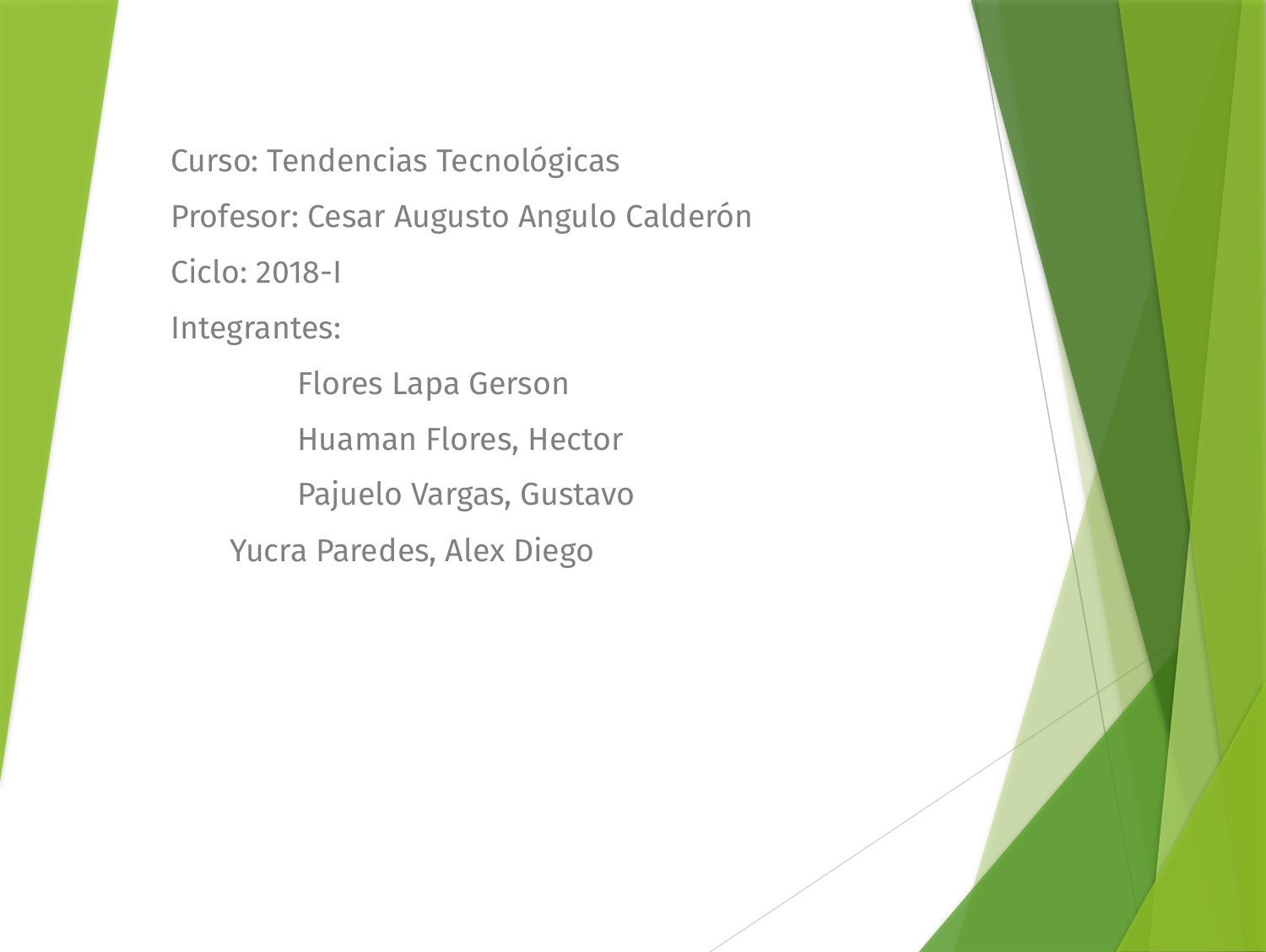

Curso: Tendencias Tecnológicas
Profesor: Cesar Augusto Angulo Calderón
Ciclo: 2018-I
Integrantes:
	Flores Lapa Gerson
	Huaman Flores, Hector
	Pajuelo Vargas, Gustavo
       Yucra Paredes, Alex Diego